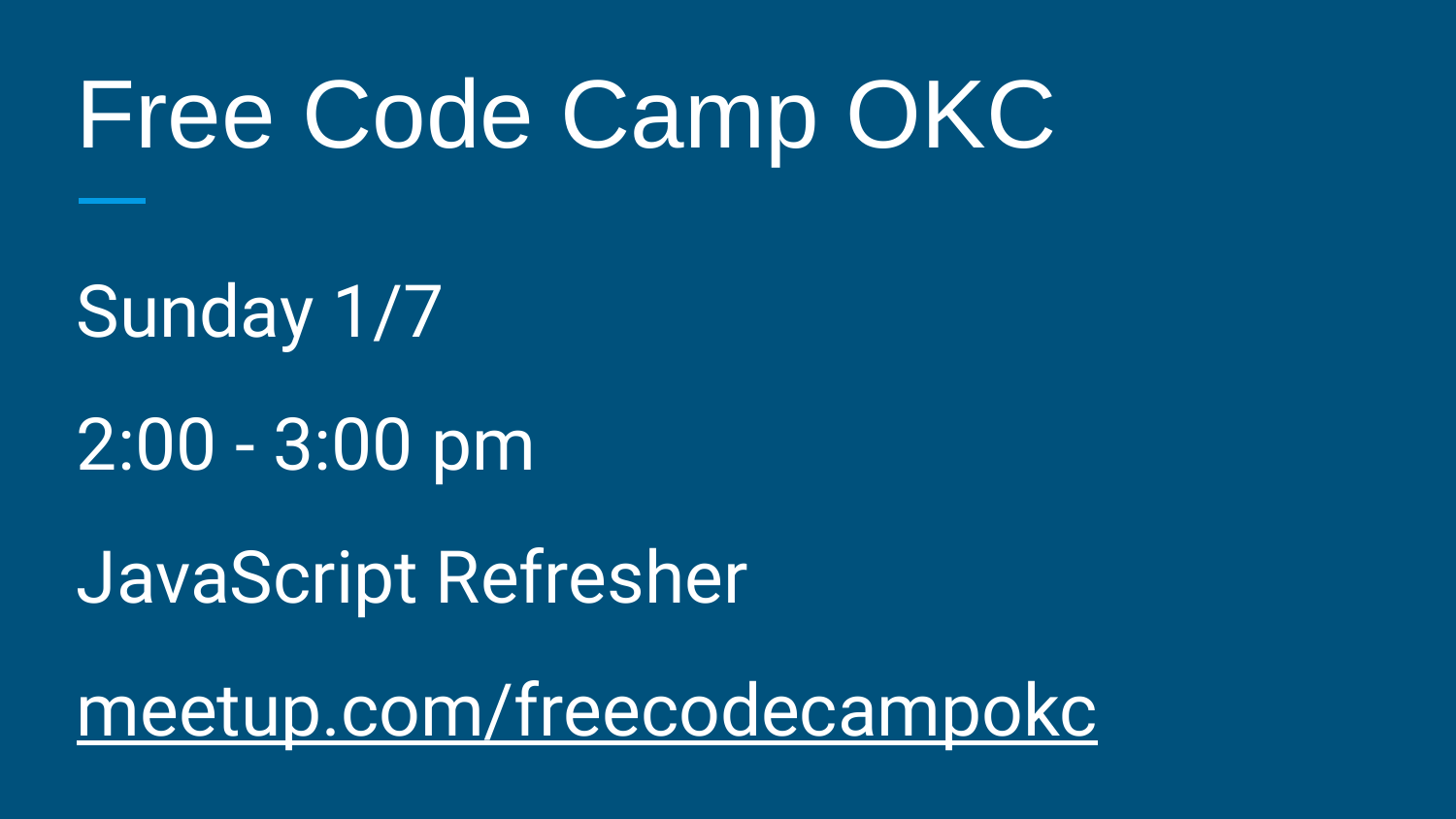

# Free Code Camp OKC
Sunday 1/7
2:00 - 3:00 pm
JavaScript Refresher
meetup.com/freecodecampokc